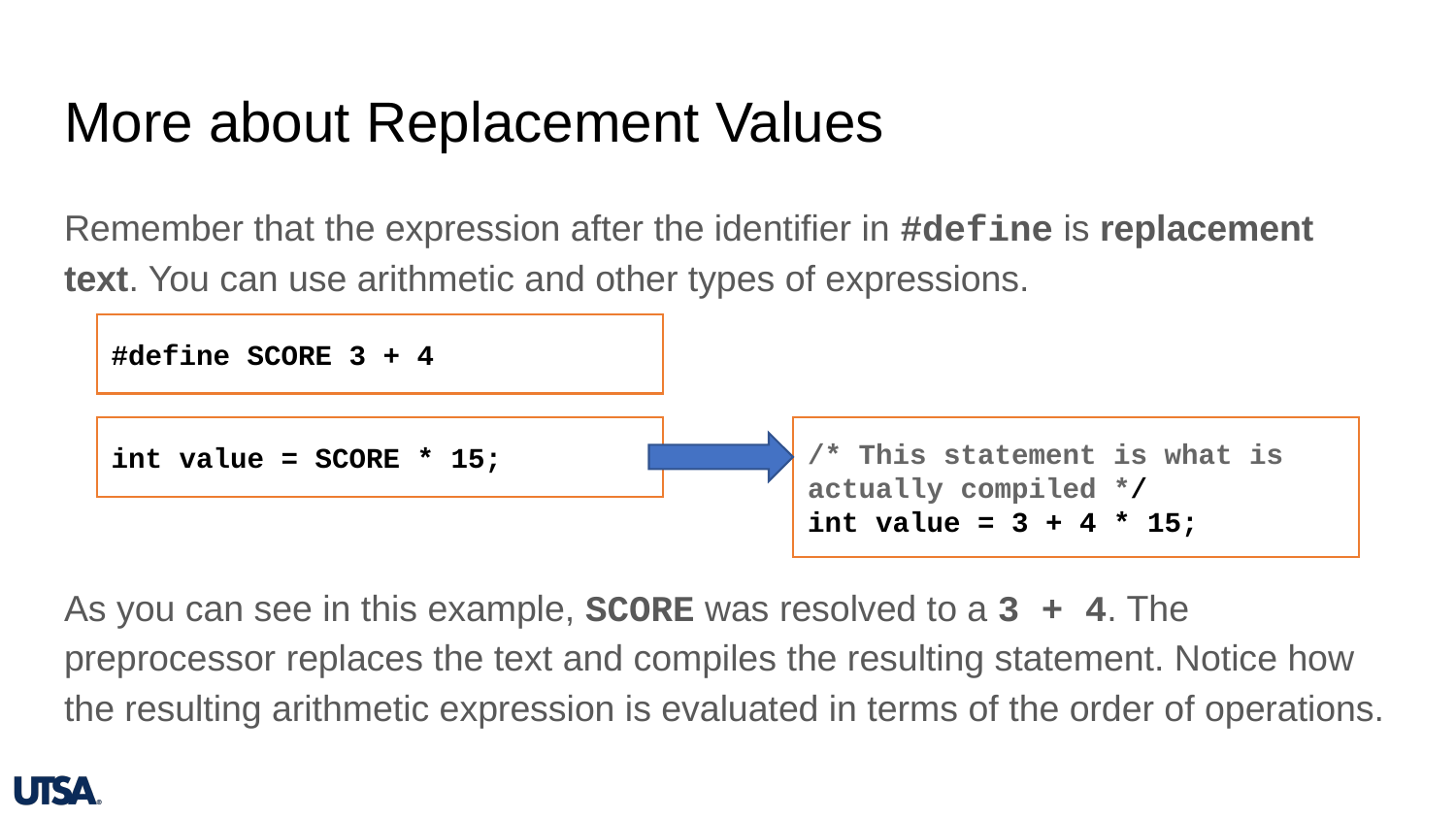

# More about Replacement Values
Remember that the expression after the identifier in #define is replacement text. You can use arithmetic and other types of expressions.

As you can see in this example, SCORE was resolved to a 3 + 4. The preprocessor replaces the text and compiles the resulting statement. Notice how the resulting arithmetic expression is evaluated in terms of the order of operations.

#define SCORE 3 + 4
/* This statement is what is actually compiled */
int value = 3 + 4 * 15;
int value = SCORE * 15;